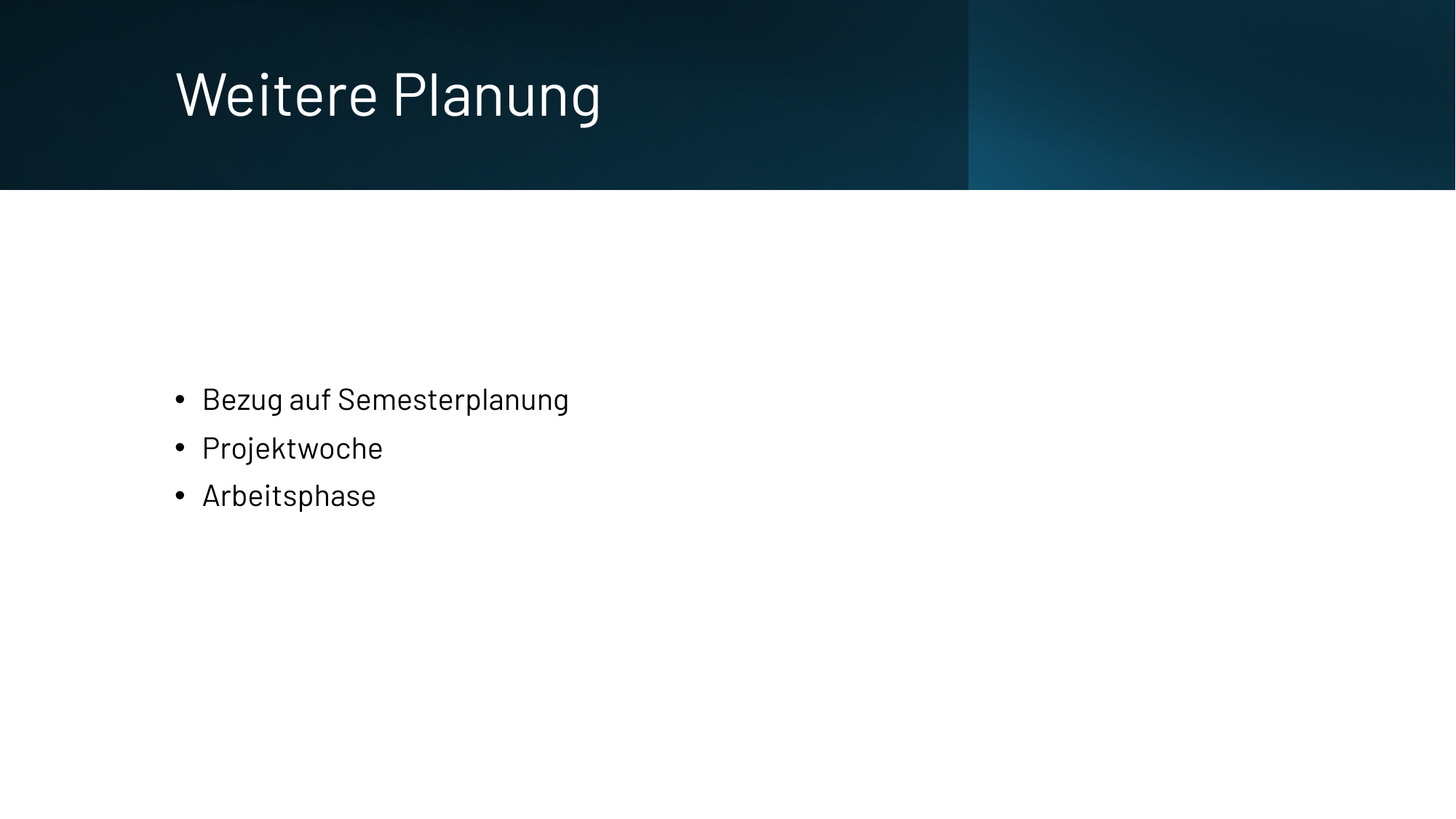

# Weitere Planung
Bezug auf Semesterplanung
Projektwoche
Arbeitsphase